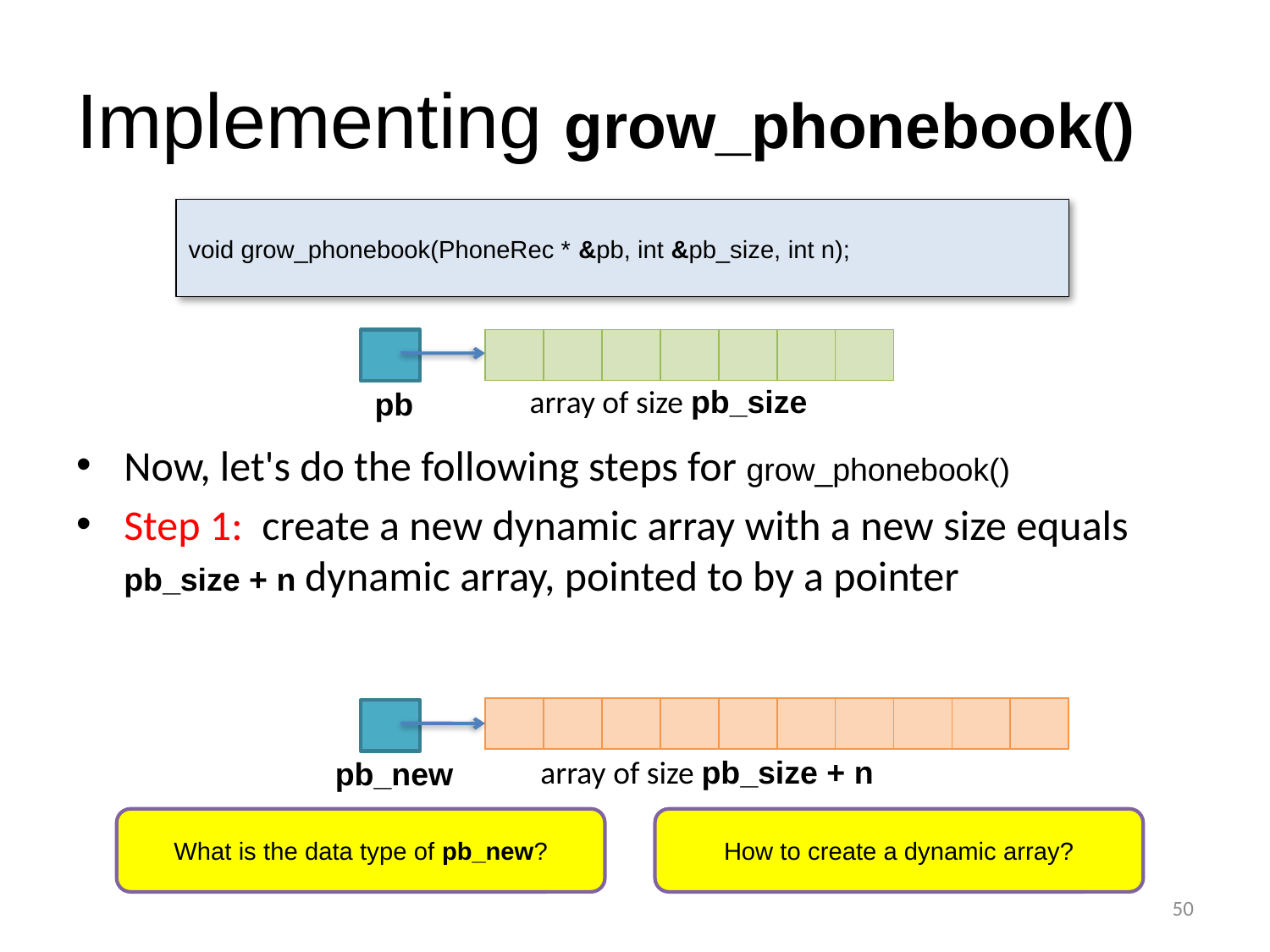

# Implementing grow_phonebook()
void grow_phonebook(PhoneRec * &pb, int &pb_size, int n);

Now, let's do the following steps for grow_phonebook()
Step 1:  create a new dynamic array with a new size equals pb_size + n dynamic array, pointed to by a pointer
|  |  |  |  |  |  |  |
| --- | --- | --- | --- | --- | --- | --- |

array of size pb_size
pb
|  |  |  |  |  |  |  |  |  |  |
| --- | --- | --- | --- | --- | --- | --- | --- | --- | --- |

array of size pb_size + n
pb_new
What is the data type of pb_new?
How to create a dynamic array?
50